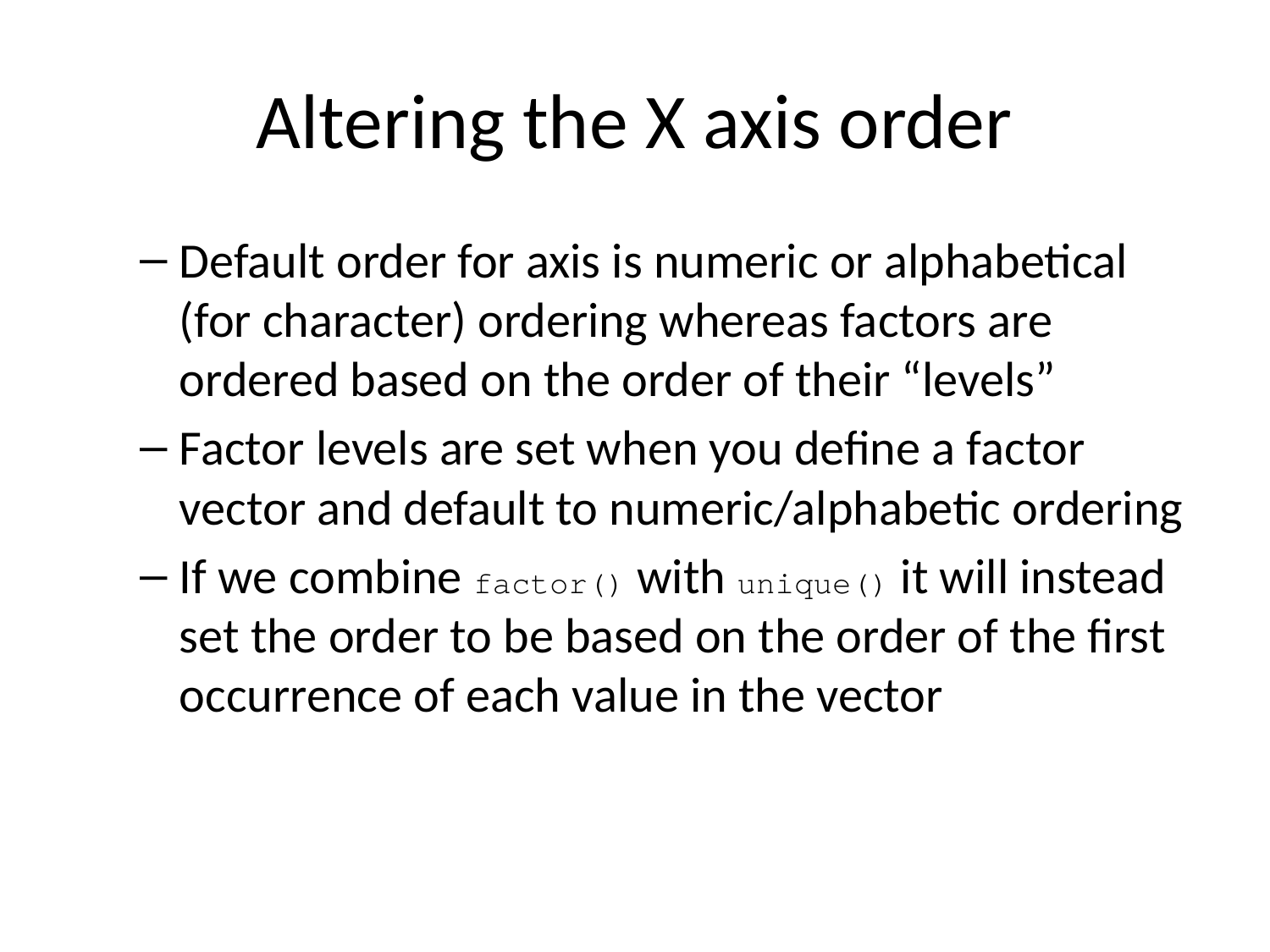

# Altering the X axis order
Default order for axis is numeric or alphabetical (for character) ordering whereas factors are ordered based on the order of their “levels”
Factor levels are set when you define a factor vector and default to numeric/alphabetic ordering
If we combine factor() with unique() it will instead set the order to be based on the order of the first occurrence of each value in the vector